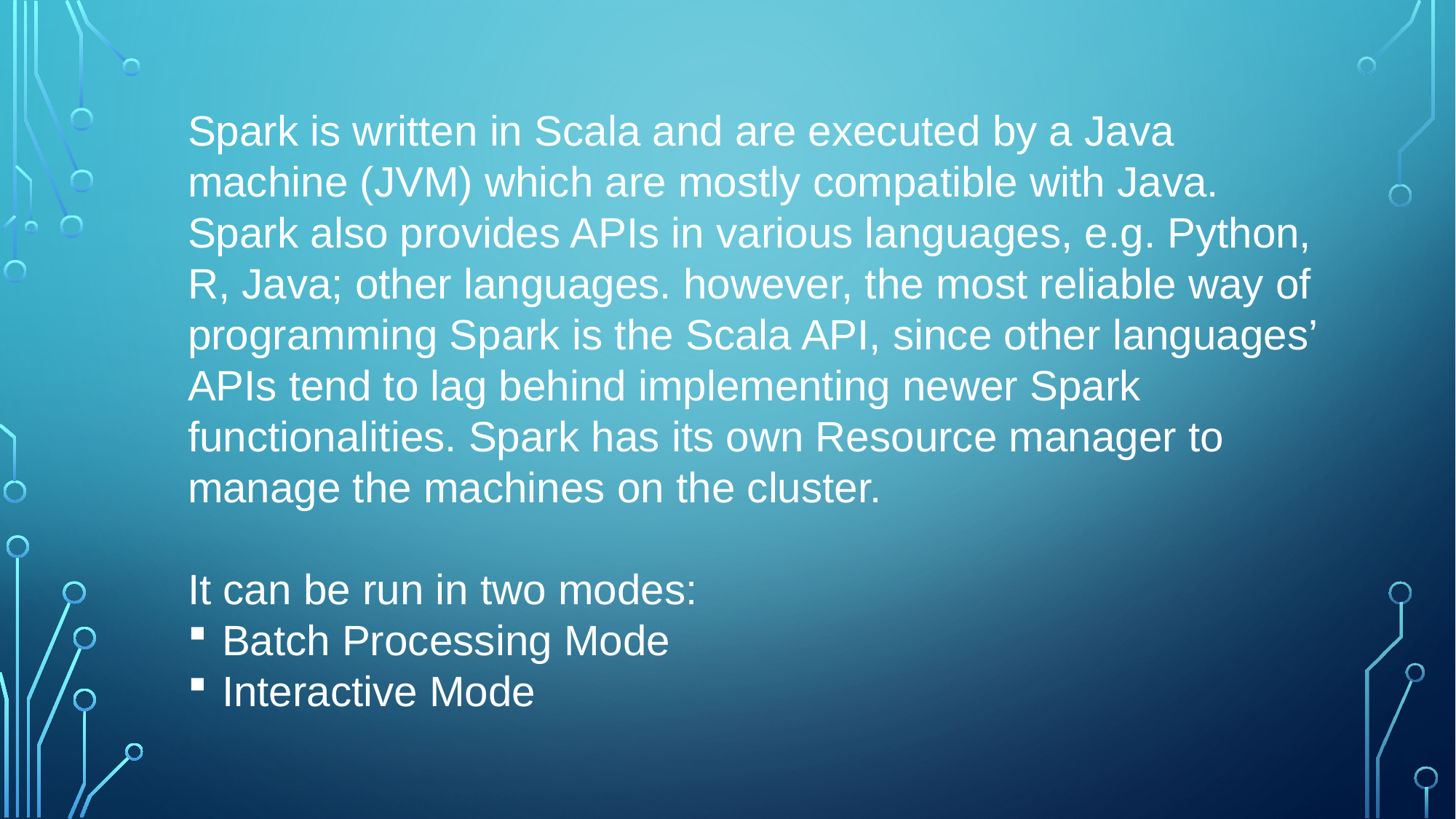

Spark is written in Scala and are executed by a Java machine (JVM) which are mostly compatible with Java. Spark also provides APIs in various languages, e.g. Python, R, Java; other languages. however, the most reliable way of programming Spark is the Scala API, since other languages’ APIs tend to lag behind implementing newer Spark functionalities. Spark has its own Resource manager to manage the machines on the cluster.

It can be run in two modes:
Batch Processing Mode
Interactive Mode